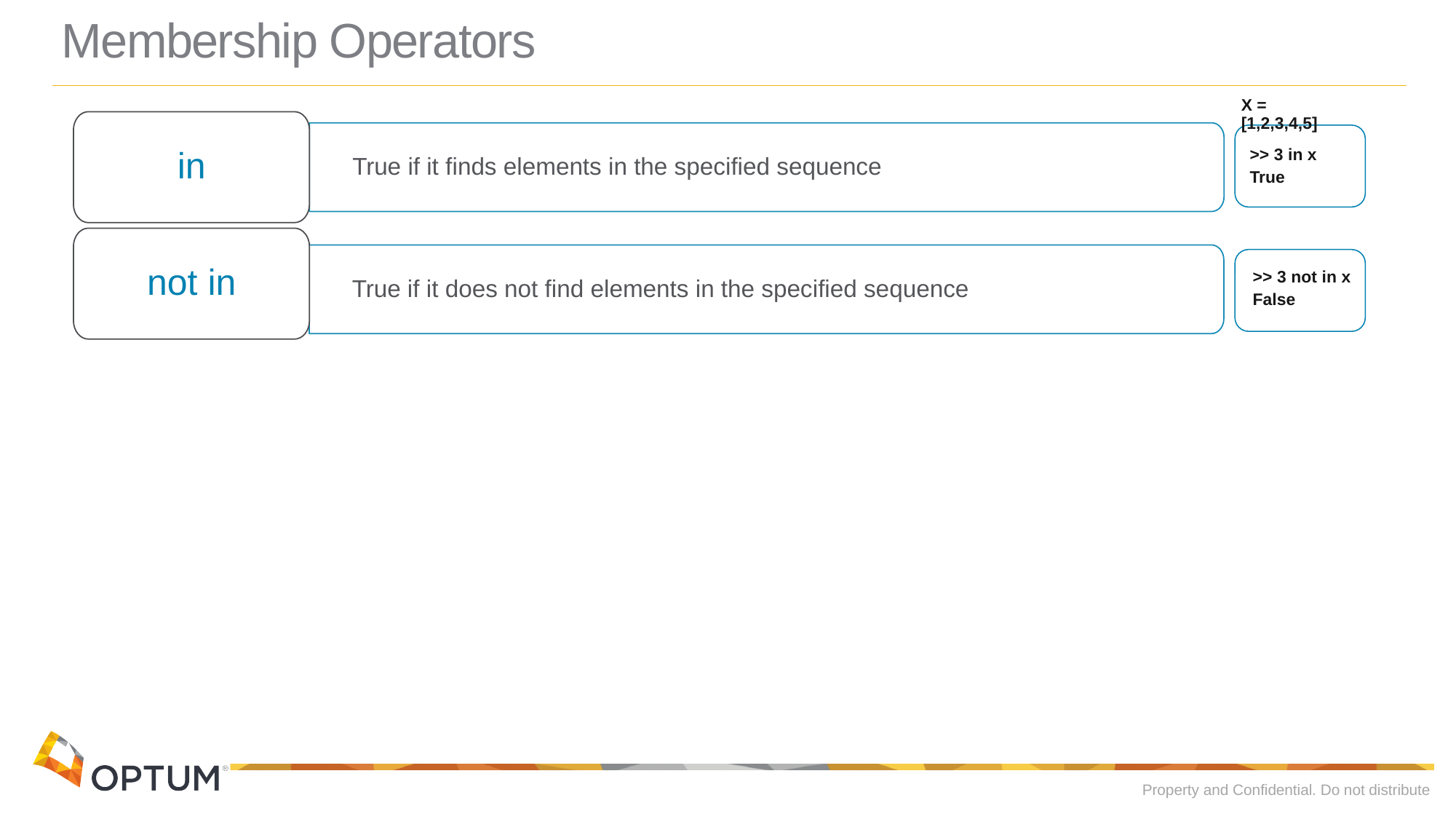

# Membership Operators
X = [1,2,3,4,5]

in
True if it finds elements in the specified sequence
not in
True if it does not find elements in the specified sequence

>> 3 in x
True

>> 3 not in x
False